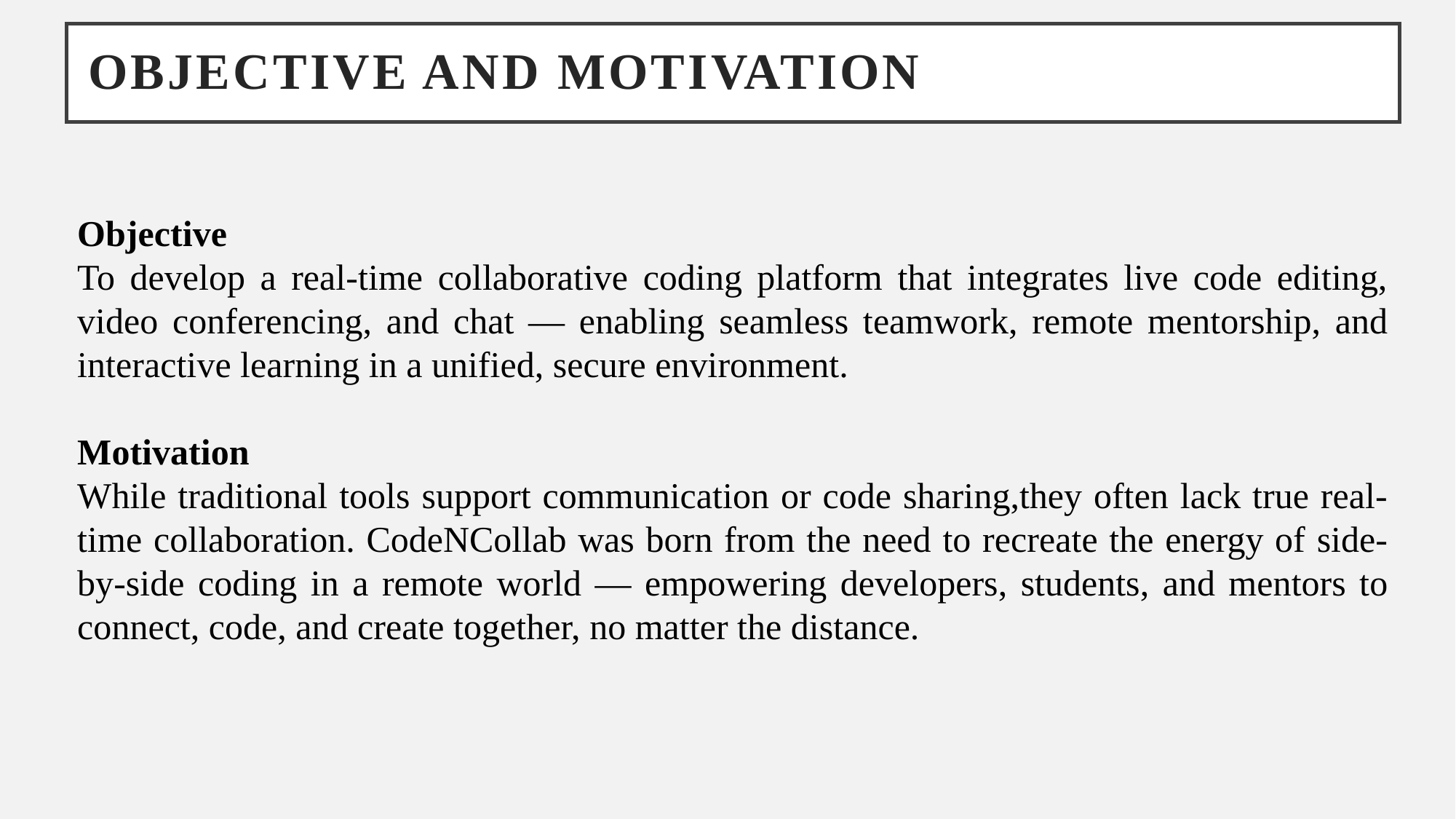

# Objective and Motivation

Objective
To develop a real-time collaborative coding platform that integrates live code editing, video conferencing, and chat — enabling seamless teamwork, remote mentorship, and interactive learning in a unified, secure environment.

Motivation
While traditional tools support communication or code sharing,they often lack true real-time collaboration. CodeNCollab was born from the need to recreate the energy of side-by-side coding in a remote world — empowering developers, students, and mentors to connect, code, and create together, no matter the distance.